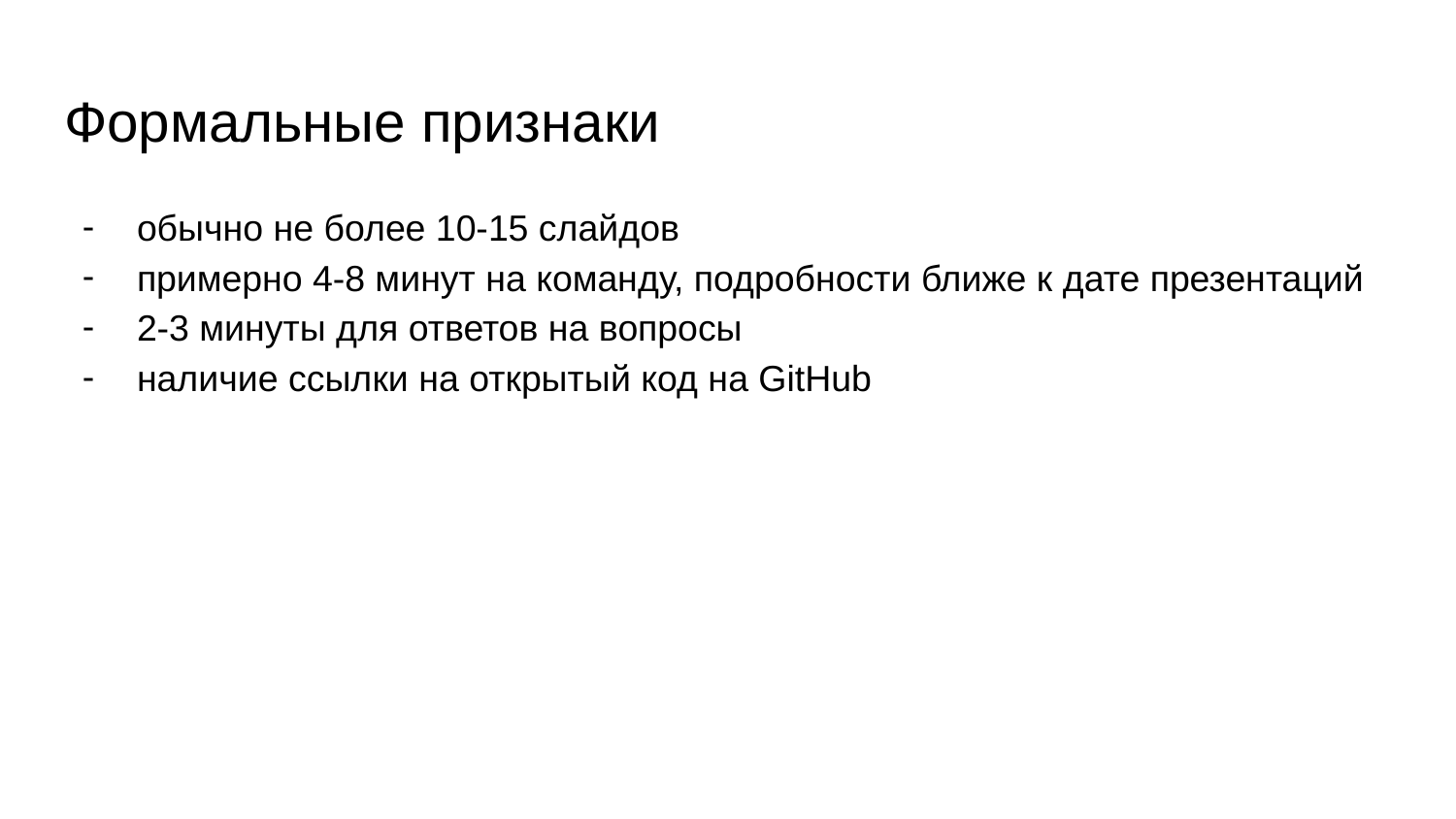

# Формальные признаки
обычно не более 10-15 слайдов
примерно 4-8 минут на команду, подробности ближе к дате презентаций
2-3 минуты для ответов на вопросы
наличие ссылки на открытый код на GitHub